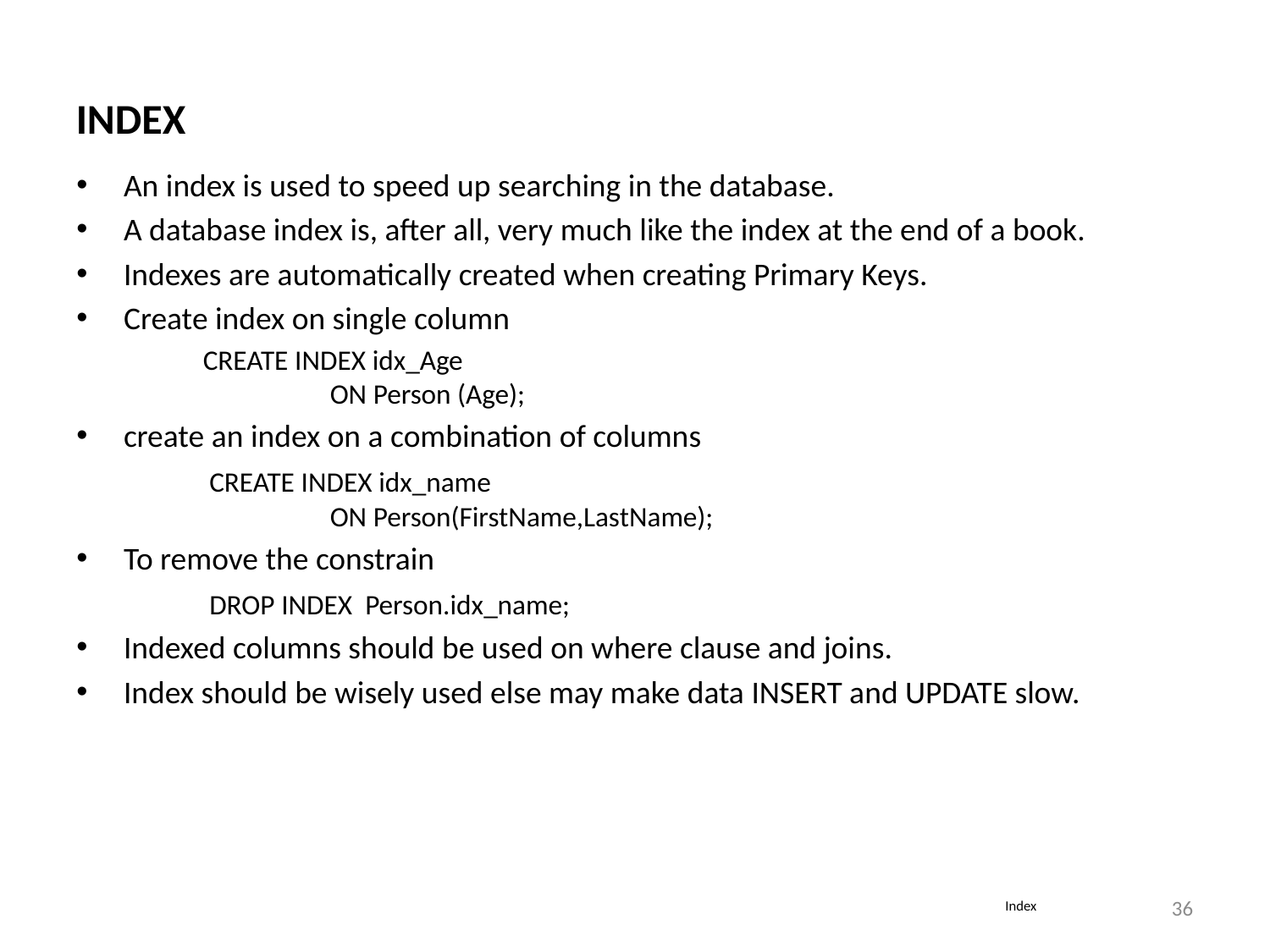

INDEX
An index is used to speed up searching in the database.
A database index is, after all, very much like the index at the end of a book.
Indexes are automatically created when creating Primary Keys.
Create index on single column
	CREATE INDEX idx_Age
		ON Person (Age);
create an index on a combination of columns
	 CREATE INDEX idx_name
		ON Person(FirstName,LastName);
To remove the constrain
	 DROP INDEX  Person.idx_name;
Indexed columns should be used on where clause and joins.
Index should be wisely used else may make data INSERT and UPDATE slow.
36
Index